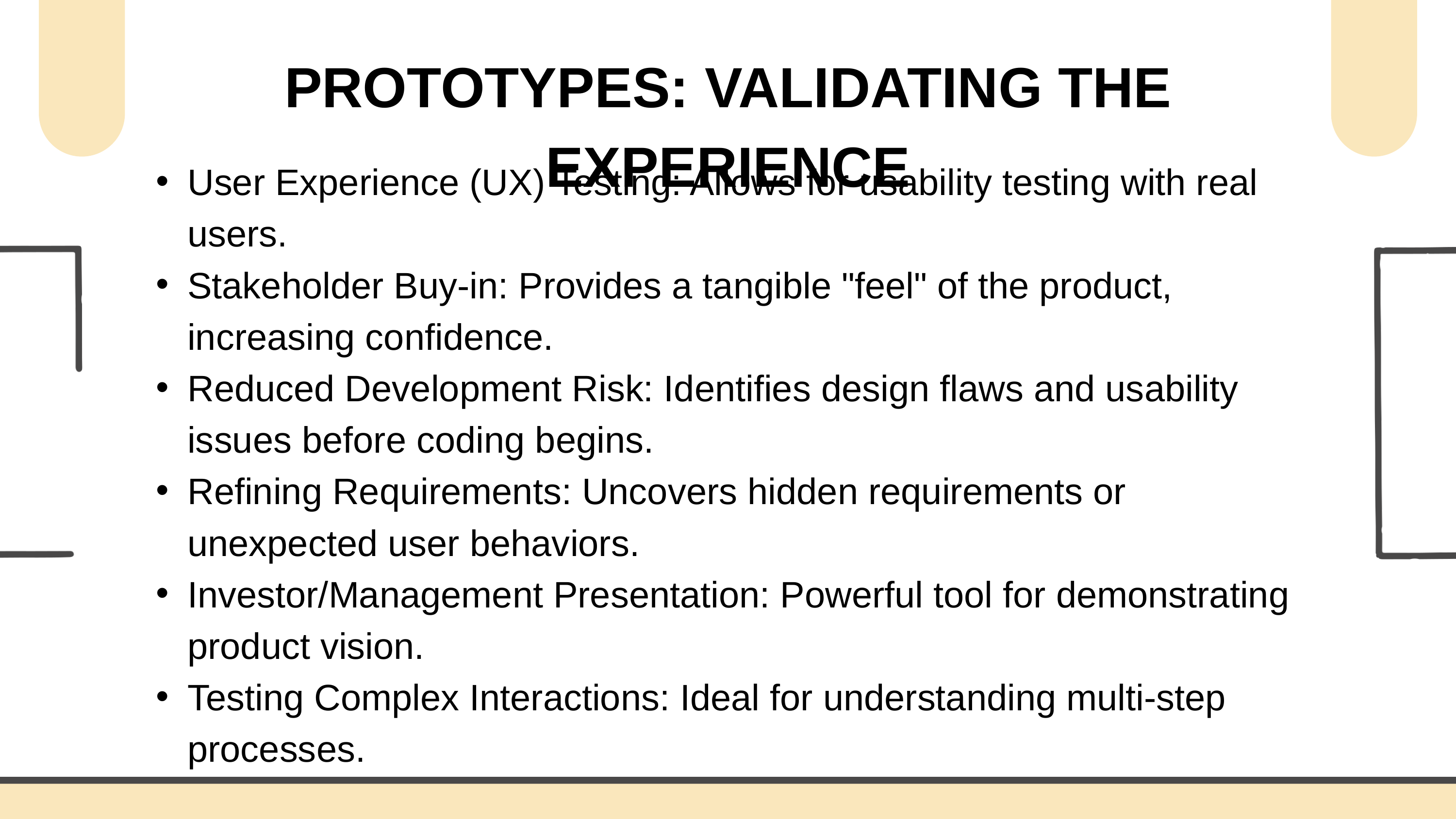

PROTOTYPES: VALIDATING THE EXPERIENCE
User Experience (UX) Testing: Allows for usability testing with real users.
Stakeholder Buy-in: Provides a tangible "feel" of the product, increasing confidence.
Reduced Development Risk: Identifies design flaws and usability issues before coding begins.
Refining Requirements: Uncovers hidden requirements or unexpected user behaviors.
Investor/Management Presentation: Powerful tool for demonstrating product vision.
Testing Complex Interactions: Ideal for understanding multi-step processes.